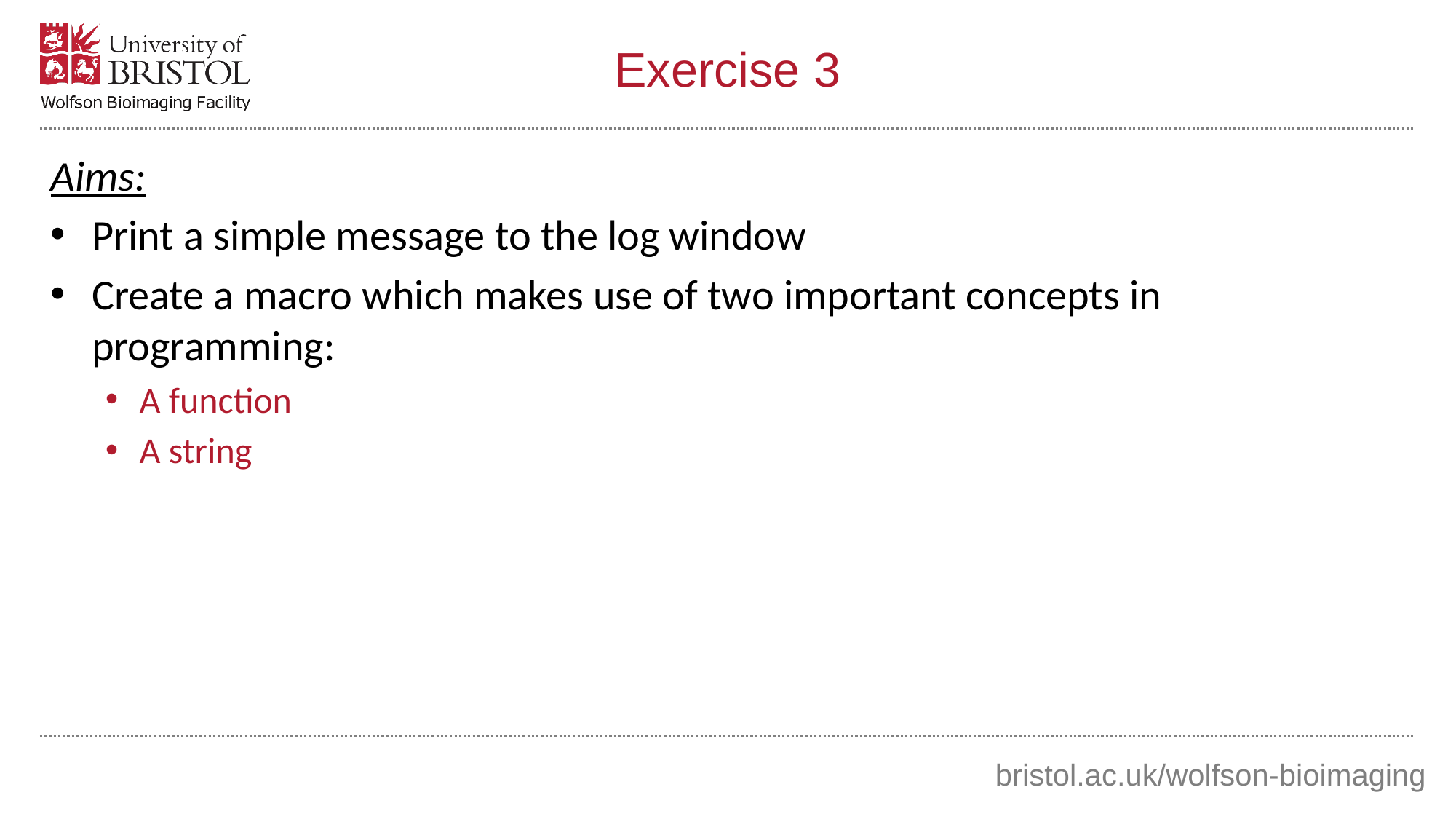

# Exercise 3
Aims:
Print a simple message to the log window
Create a macro which makes use of two important concepts in programming:
A function
A string